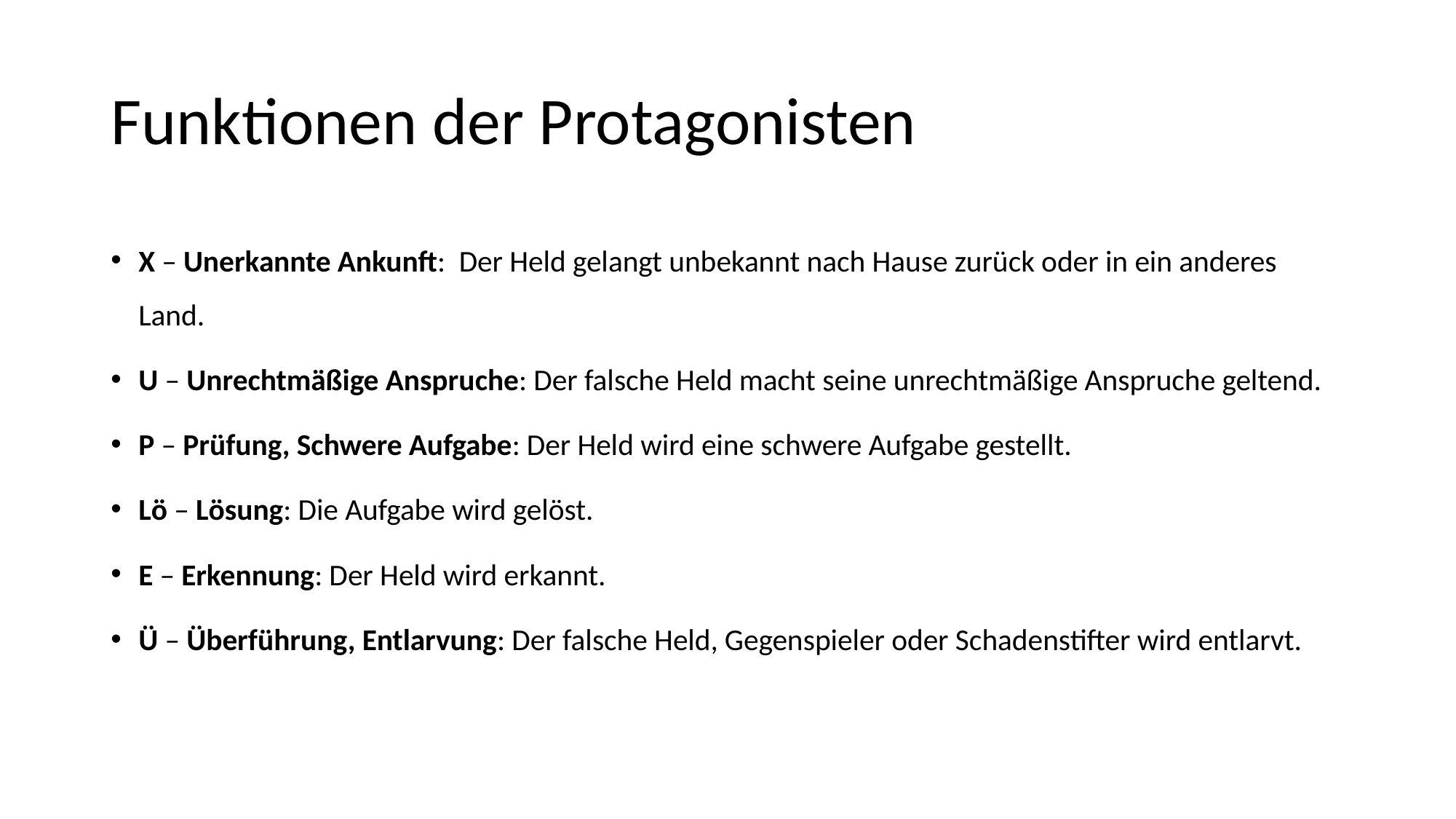

# Funktionen der Protagonisten
X – Unerkannte Ankunft:  Der Held gelangt unbekannt nach Hause zurück oder in ein anderes Land.
U – Unrechtmäßige Anspruche: Der falsche Held macht seine unrechtmäßige Anspruche geltend.
P – Prüfung, Schwere Aufgabe: Der Held wird eine schwere Aufgabe gestellt.
Lö – Lösung: Die Aufgabe wird gelöst.
E – Erkennung: Der Held wird erkannt.
Ü – Überführung, Entlarvung: Der falsche Held, Gegenspieler oder Schadenstifter wird entlarvt.